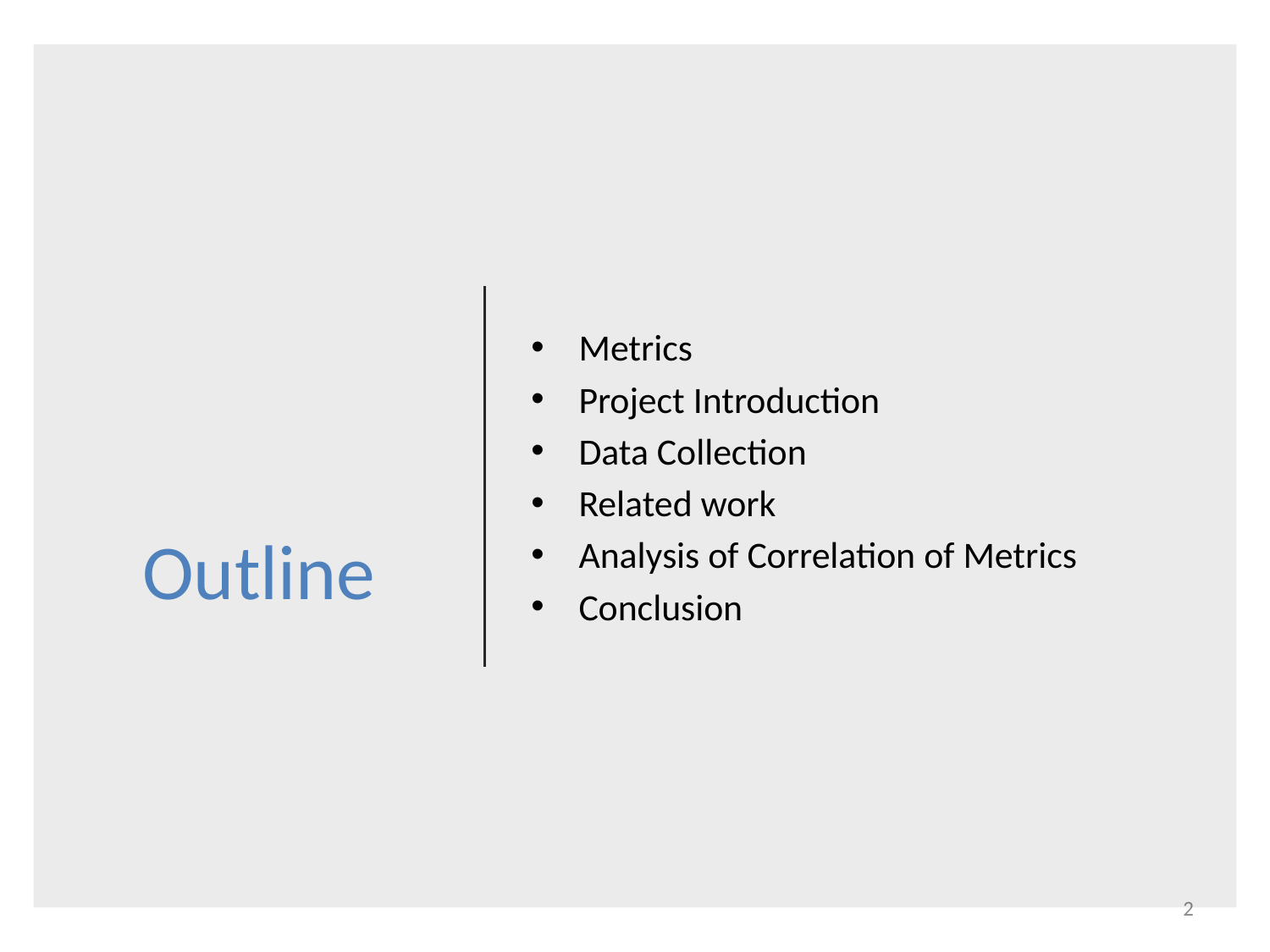

# Outline
Metrics
Project Introduction
Data Collection
Related work
Analysis of Correlation of Metrics
Conclusion
2